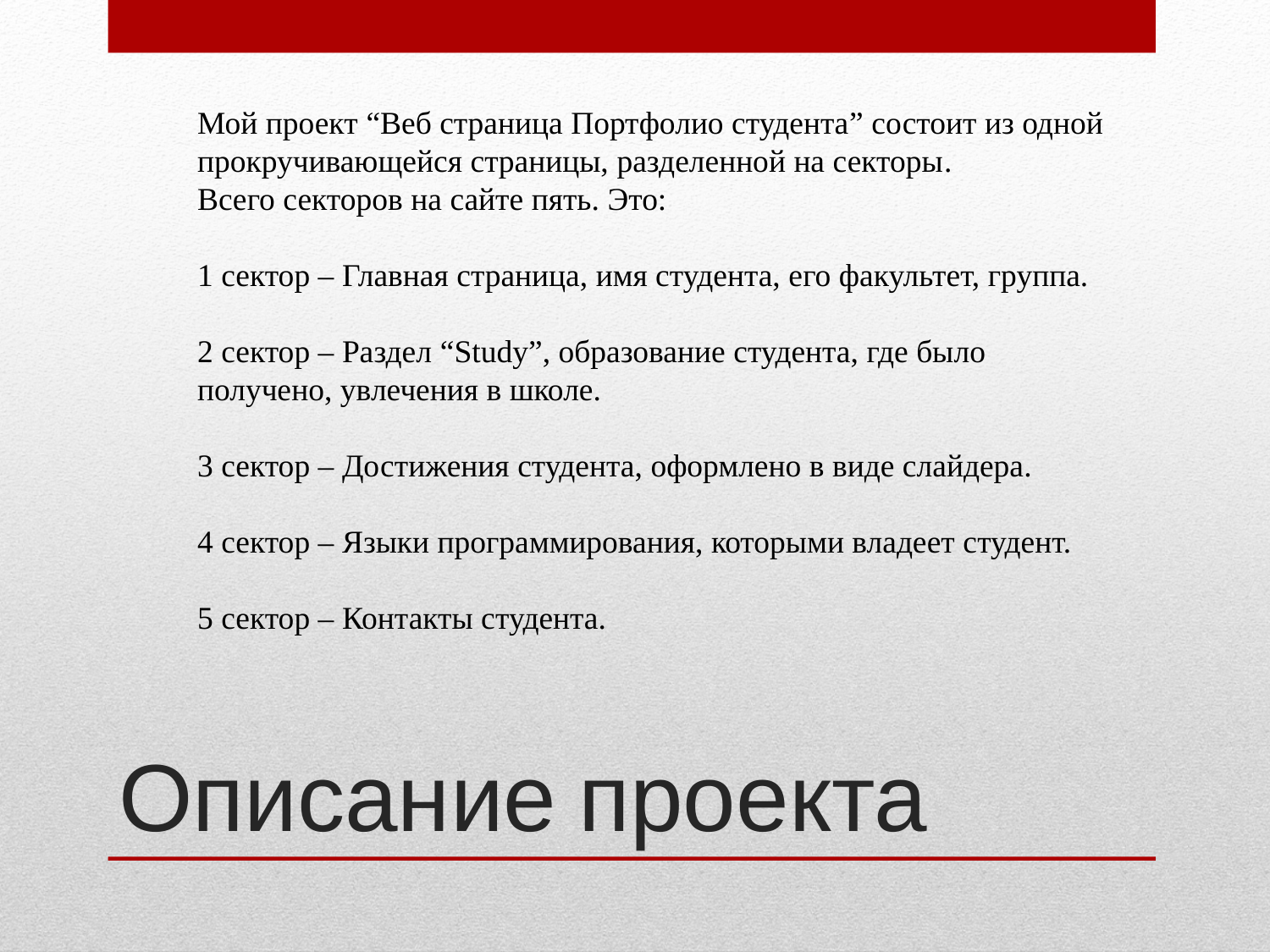

Мой проект “Веб страница Портфолио студента” состоит из одной прокручивающейся страницы, разделенной на секторы.
Всего секторов на сайте пять. Это:

1 сектор – Главная страница, имя студента, его факультет, группа.

2 сектор – Раздел “Study”, образование студента, где было получено, увлечения в школе.

3 сектор – Достижения студента, оформлено в виде слайдера.

4 сектор – Языки программирования, которыми владеет студент.

5 сектор – Контакты студента.

# Описание проекта